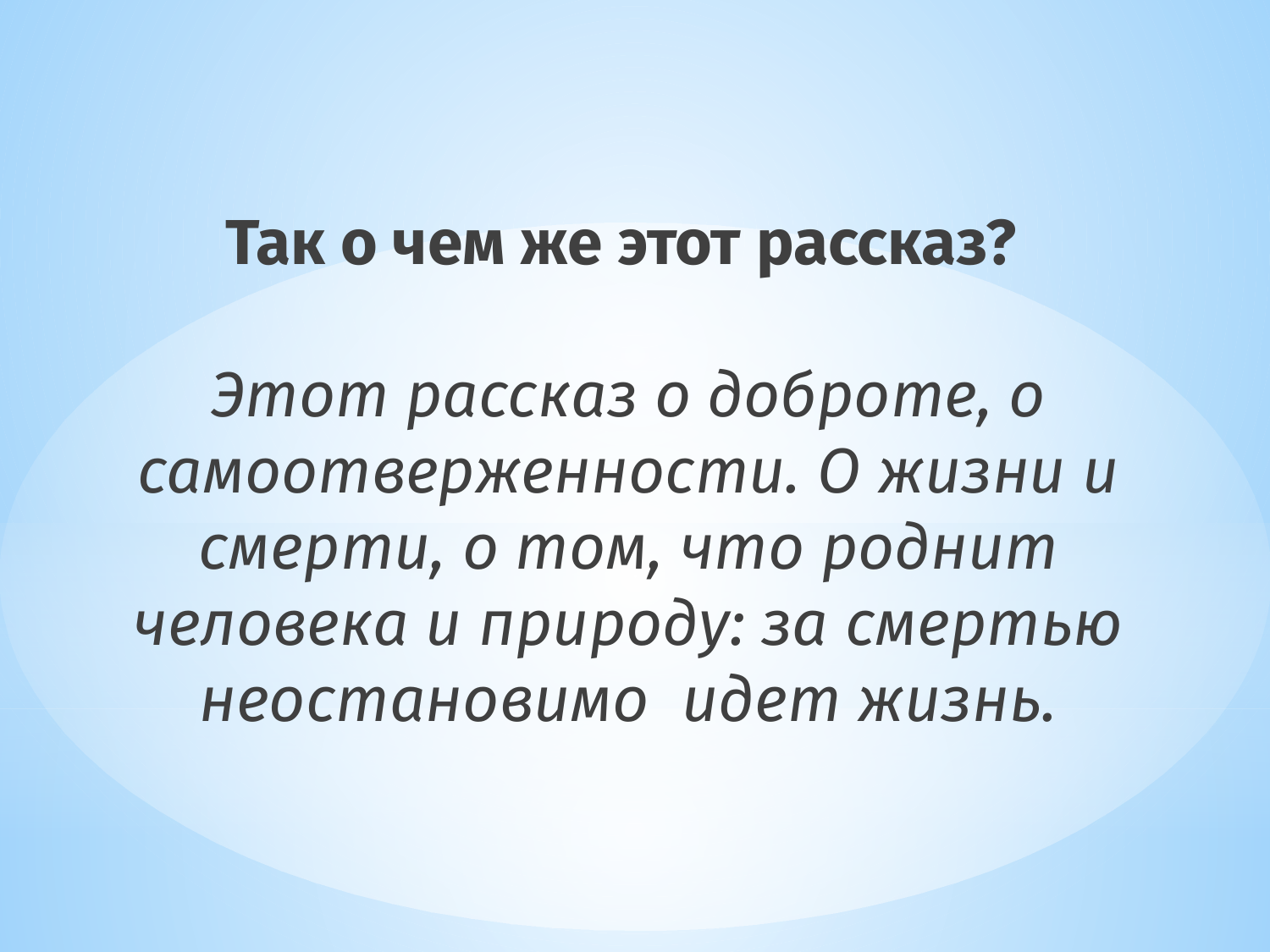

Так о чем же этот рассказ?

Этот рассказ о доброте, о самоотверженности. О жизни и смерти, о том, что роднит человека и природу: за смертью неостановимо  идет жизнь.